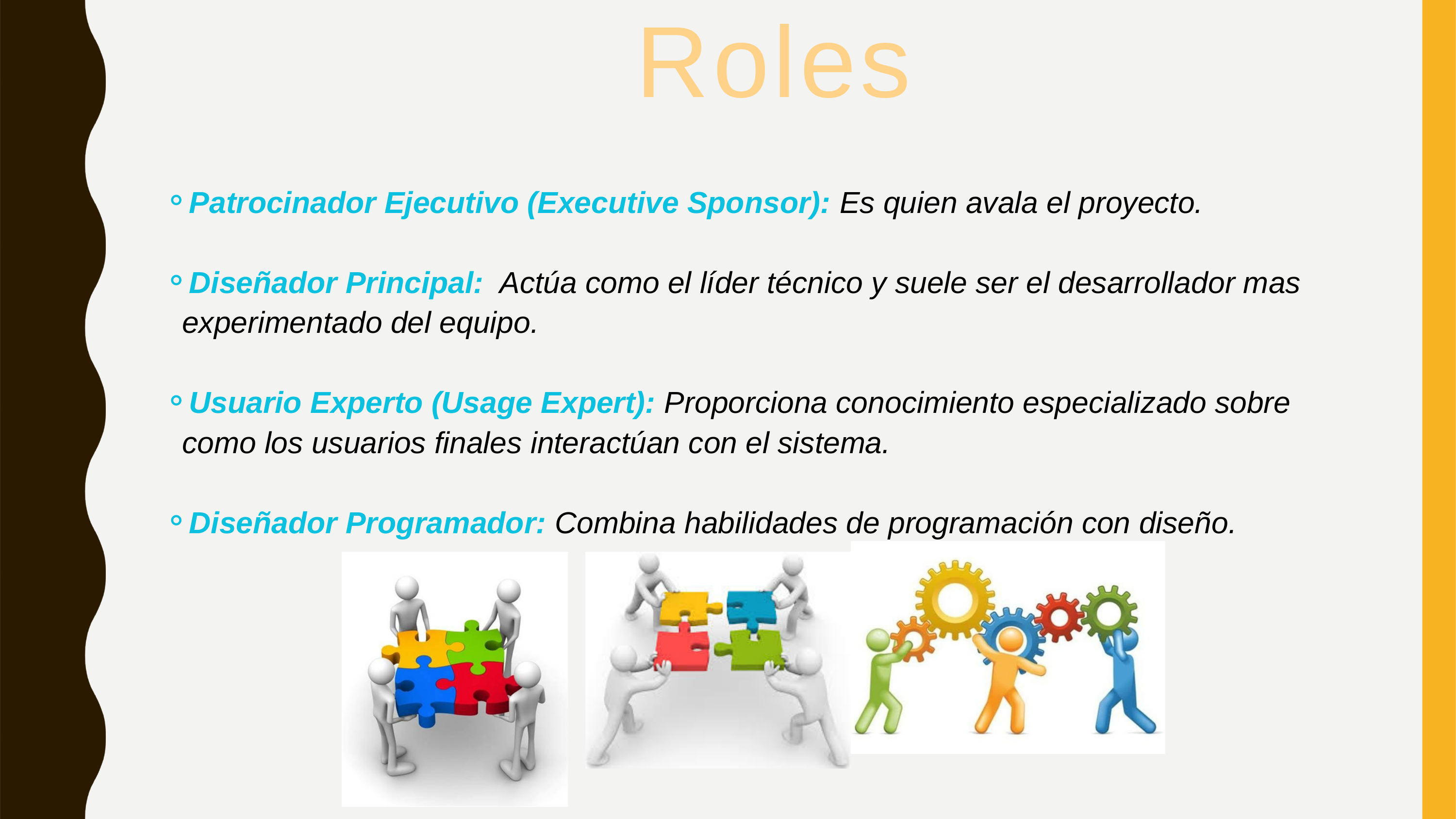

Roles
Patrocinador Ejecutivo (Executive Sponsor): Es quien avala el proyecto.

Diseñador Principal:  Actúa como el líder técnico y suele ser el desarrollador mas experimentado del equipo.

Usuario Experto (Usage Expert): Proporciona conocimiento especializado sobre como los usuarios finales interactúan con el sistema.

Diseñador Programador: Combina habilidades de programación con diseño.